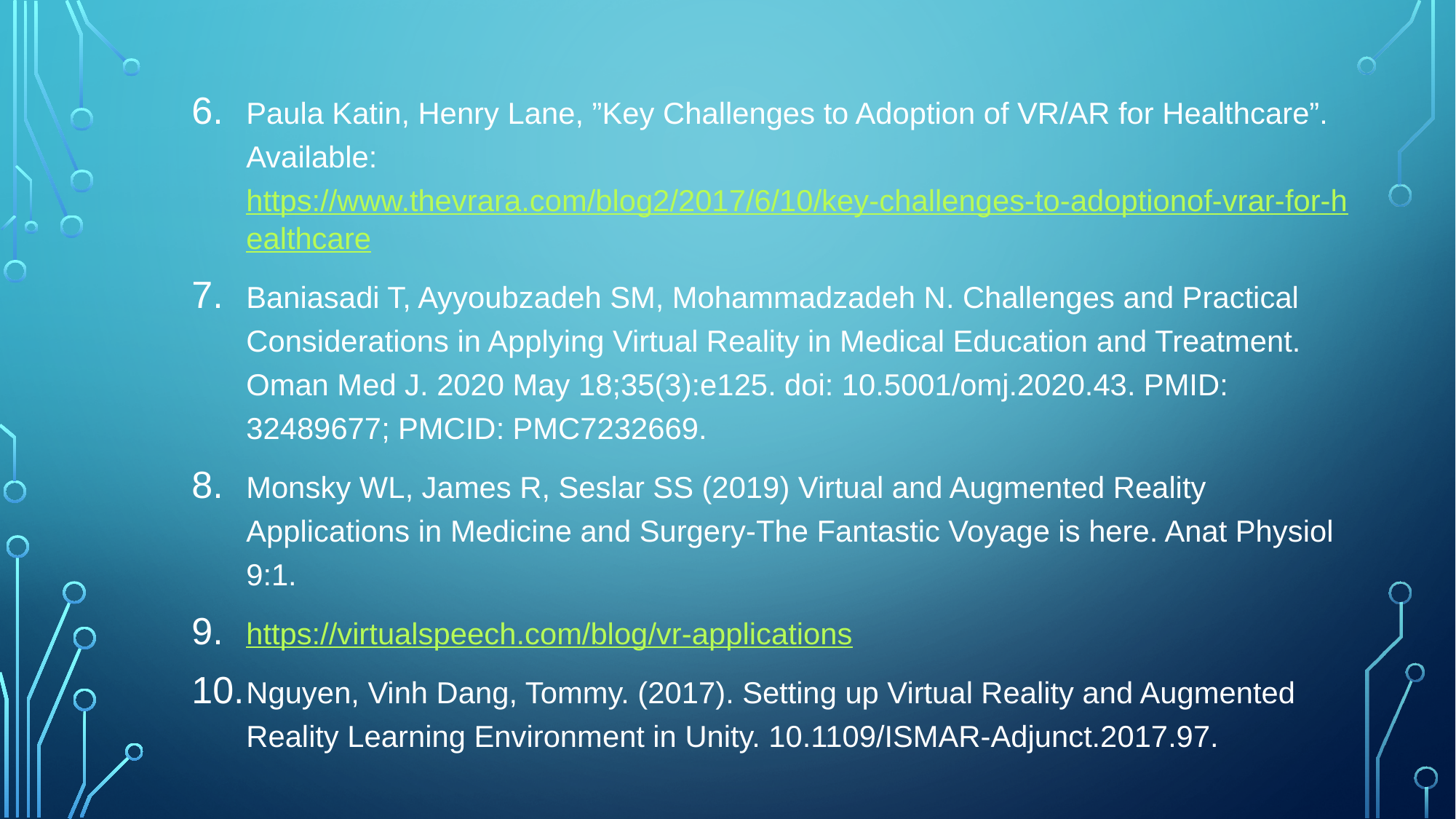

Paula Katin, Henry Lane, ”Key Challenges to Adoption of VR/AR for Healthcare”. Available: https://www.thevrara.com/blog2/2017/6/10/key-challenges-to-adoptionof-vrar-for-healthcare
Baniasadi T, Ayyoubzadeh SM, Mohammadzadeh N. Challenges and Practical Considerations in Applying Virtual Reality in Medical Education and Treatment. Oman Med J. 2020 May 18;35(3):e125. doi: 10.5001/omj.2020.43. PMID: 32489677; PMCID: PMC7232669.
Monsky WL, James R, Seslar SS (2019) Virtual and Augmented Reality Applications in Medicine and Surgery-The Fantastic Voyage is here. Anat Physiol 9:1.
https://virtualspeech.com/blog/vr-applications
Nguyen, Vinh Dang, Tommy. (2017). Setting up Virtual Reality and Augmented Reality Learning Environment in Unity. 10.1109/ISMAR-Adjunct.2017.97.